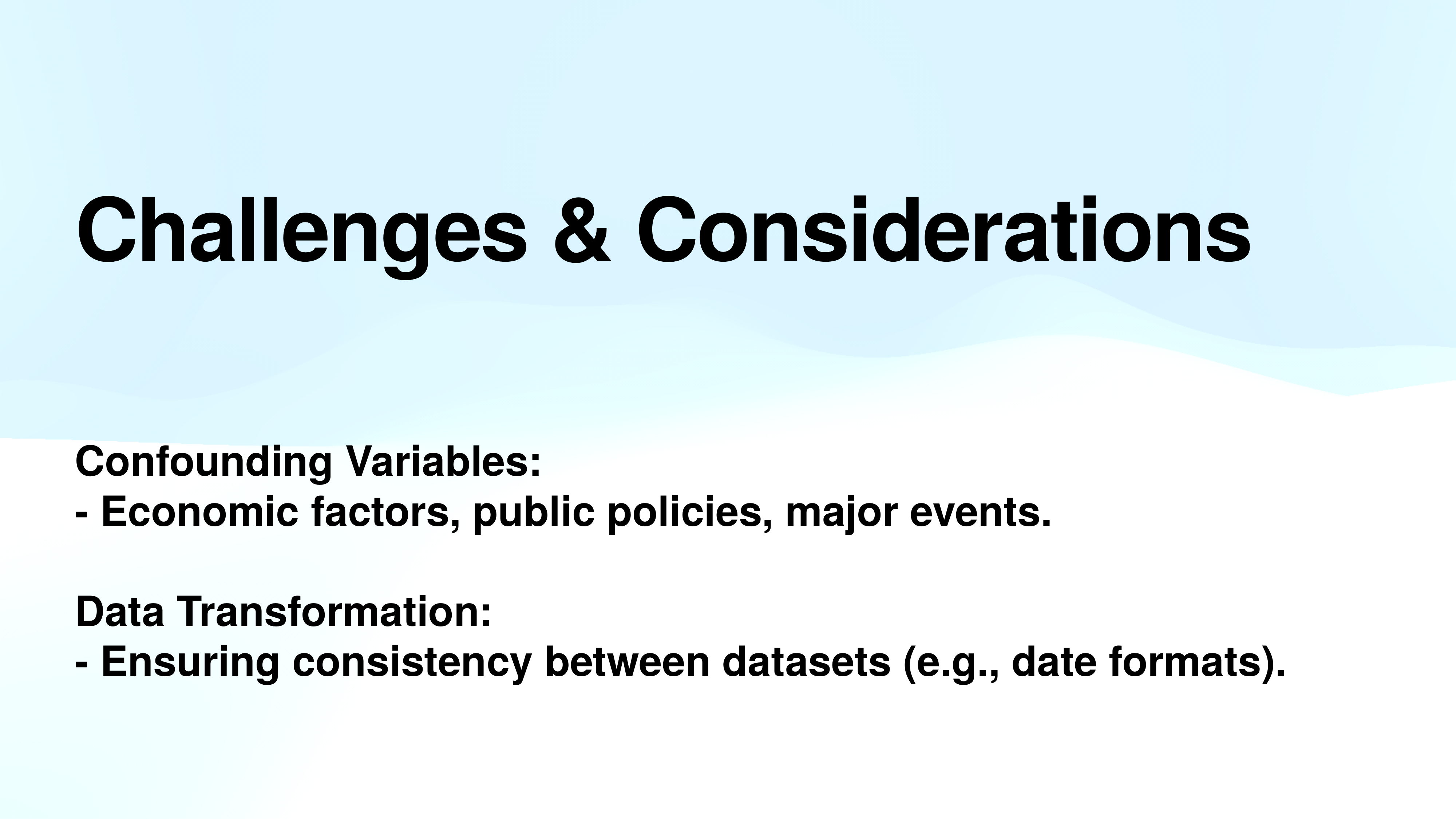

# Challenges & Considerations
Confounding Variables:
- Economic factors, public policies, major events.

Data Transformation:
- Ensuring consistency between datasets (e.g., date formats).